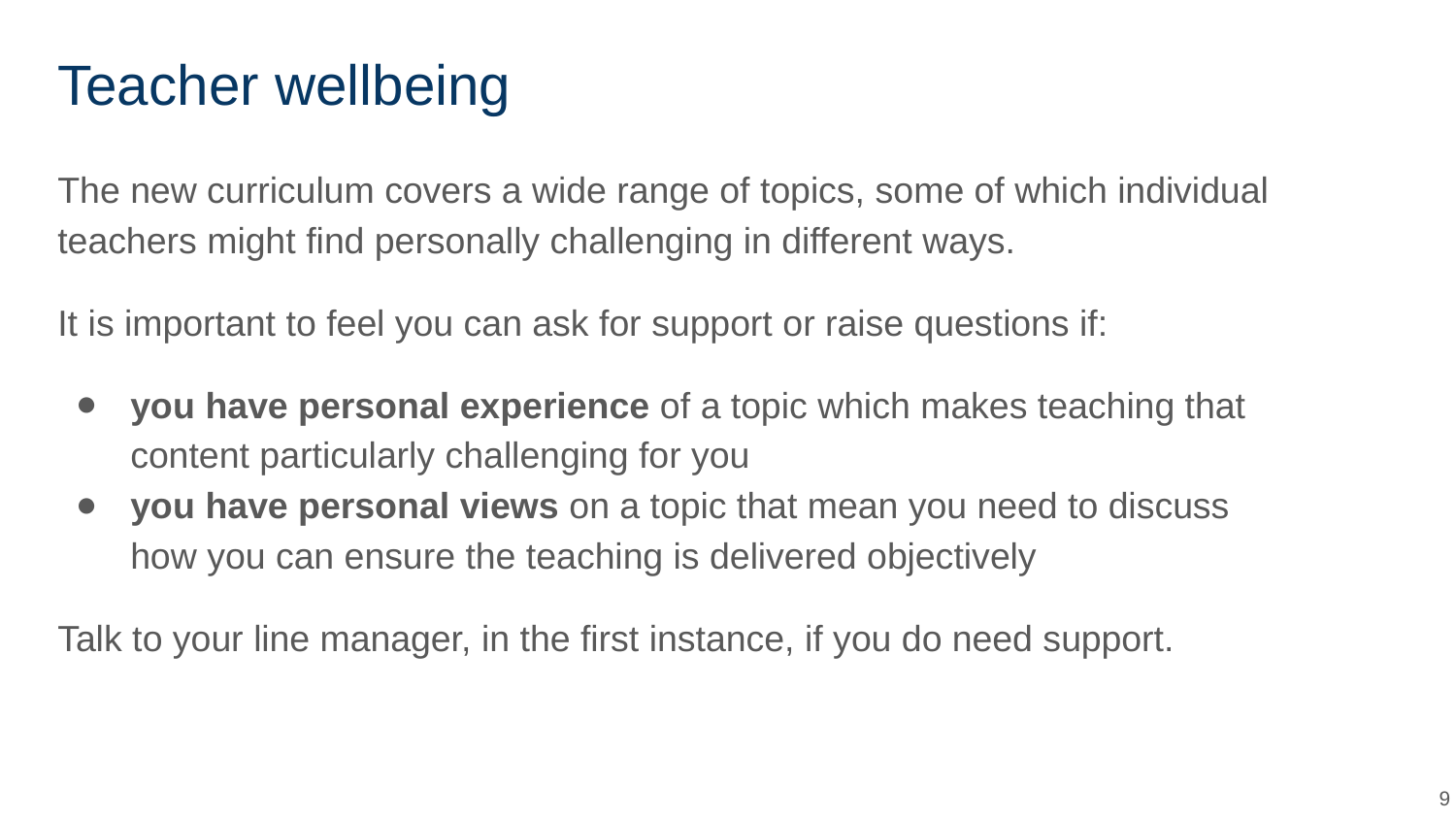

# Teacher wellbeing
The new curriculum covers a wide range of topics, some of which individual teachers might find personally challenging in different ways.
It is important to feel you can ask for support or raise questions if:
you have personal experience of a topic which makes teaching that content particularly challenging for you
you have personal views on a topic that mean you need to discuss how you can ensure the teaching is delivered objectively
Talk to your line manager, in the first instance, if you do need support.

9